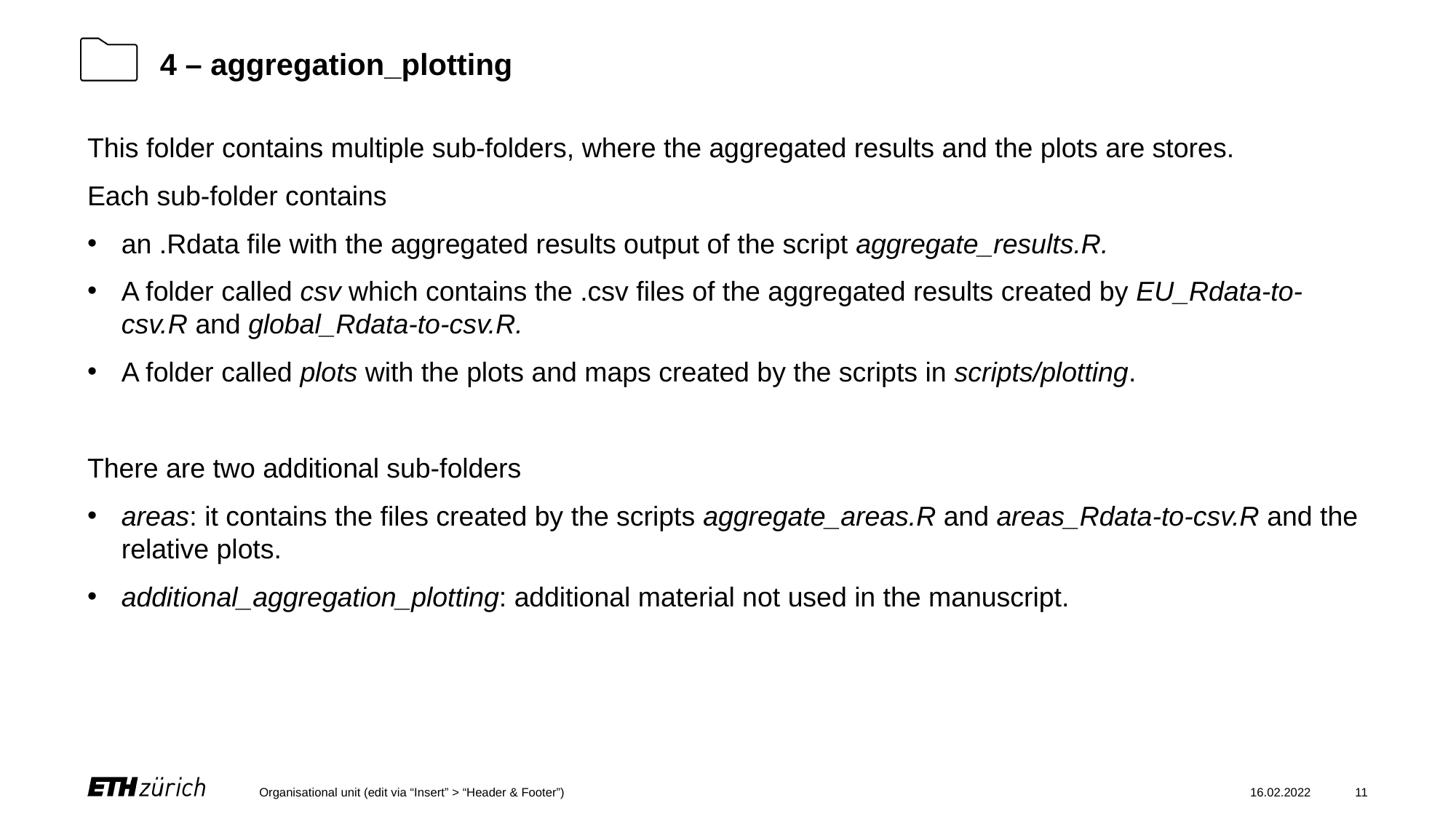

# 4 – aggregation_plotting
This folder contains multiple sub-folders, where the aggregated results and the plots are stores.
Each sub-folder contains
an .Rdata file with the aggregated results output of the script aggregate_results.R.
A folder called csv which contains the .csv files of the aggregated results created by EU_Rdata-to-csv.R and global_Rdata-to-csv.R.
A folder called plots with the plots and maps created by the scripts in scripts/plotting.

There are two additional sub-folders
areas: it contains the files created by the scripts aggregate_areas.R and areas_Rdata-to-csv.R and the relative plots.
additional_aggregation_plotting: additional material not used in the manuscript.
Organisational unit (edit via “Insert” > “Header & Footer”)
16.02.2022
11